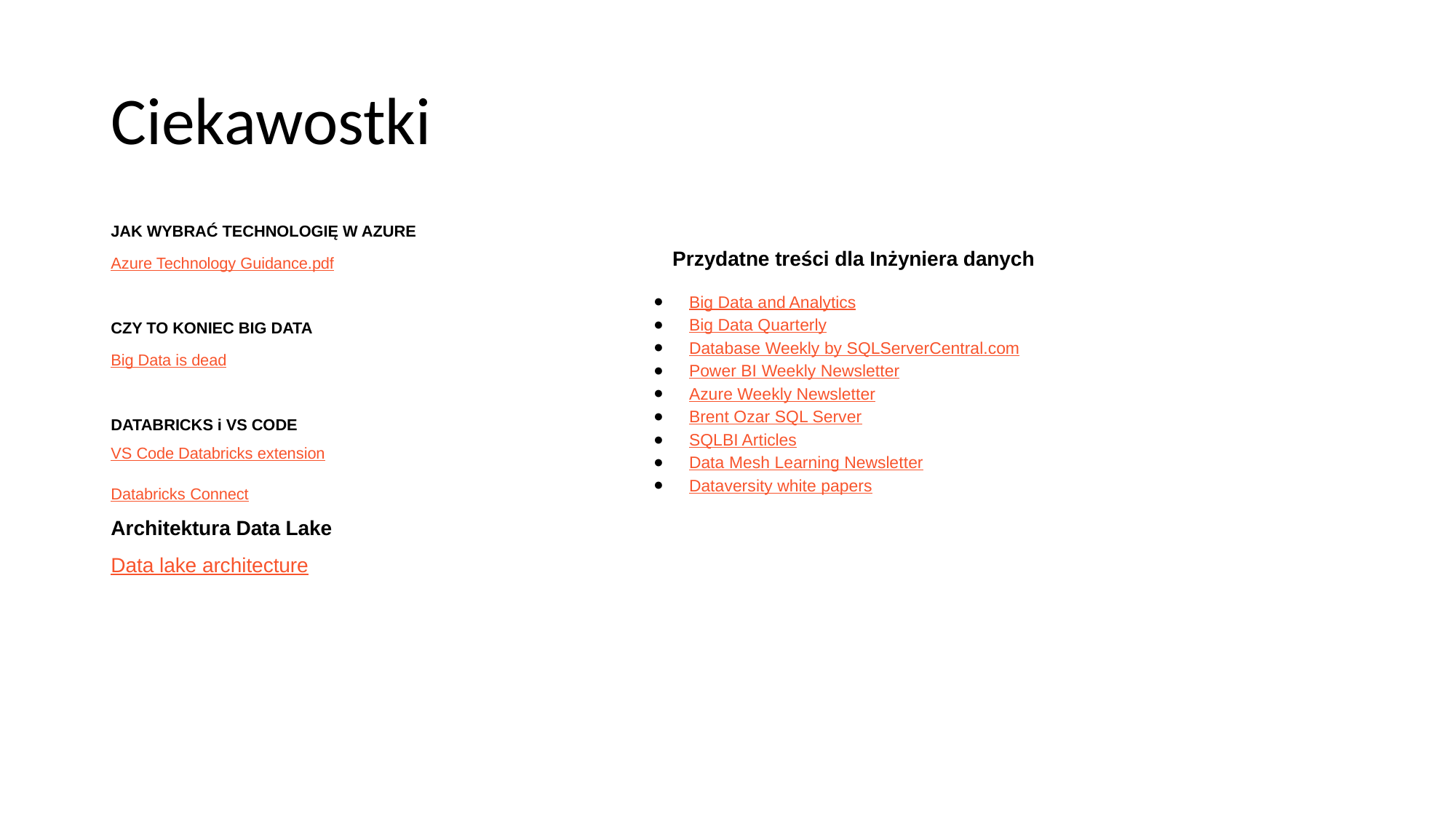

# Ciekawostki
JAK WYBRAĆ TECHNOLOGIĘ W AZURE
Azure Technology Guidance.pdf

CZY TO KONIEC BIG DATA
Big Data is dead

DATABRICKS i VS CODE
VS Code Databricks extension
Databricks Connect
Architektura Data Lake
Data lake architecture
Przydatne treści dla Inżyniera danych
Big Data and Analytics
Big Data Quarterly
Database Weekly by SQLServerCentral.com
Power BI Weekly Newsletter
Azure Weekly Newsletter
Brent Ozar SQL Server
SQLBI Articles
Data Mesh Learning Newsletter
Dataversity white papers